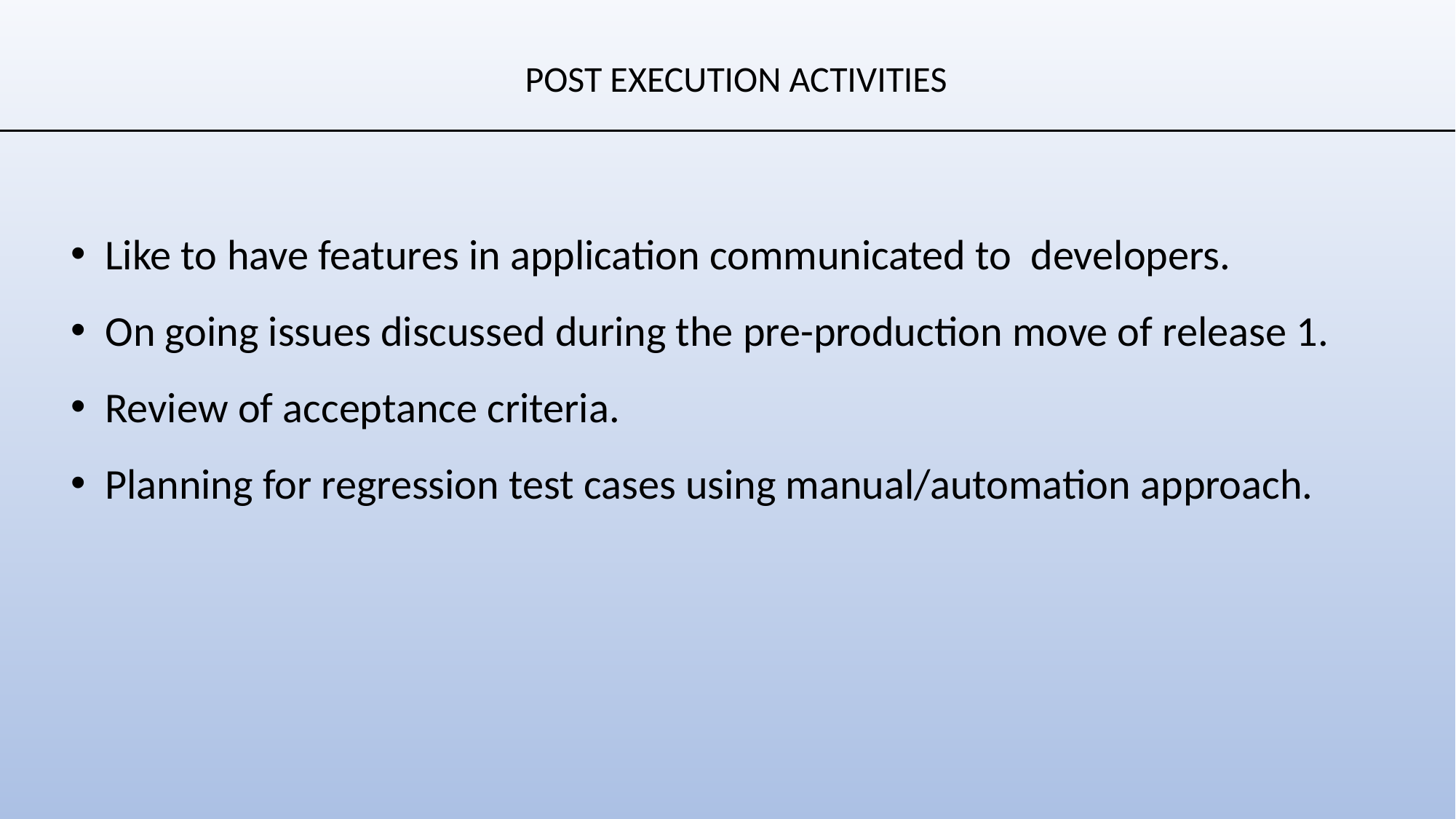

POST EXECUTION ACTIVITIES​
  Like to have features in application communicated to  developers.​
  On going issues discussed during the pre-production move of release 1.​
  Review of acceptance criteria.​
  Planning for regression test cases using manual/automation approach.​